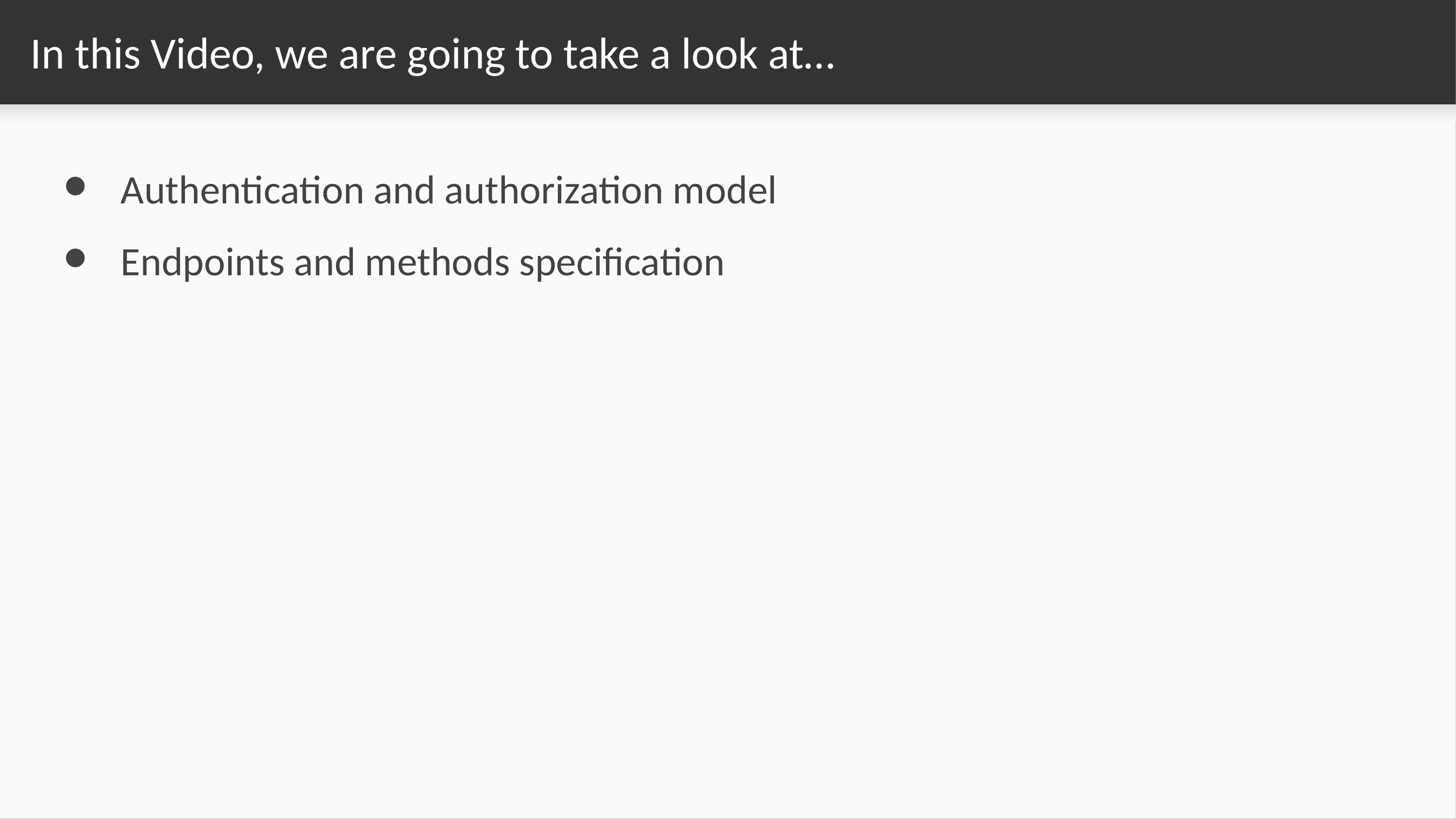

# In this Video, we are going to take a look at…
Authentication and authorization model
Endpoints and methods specification